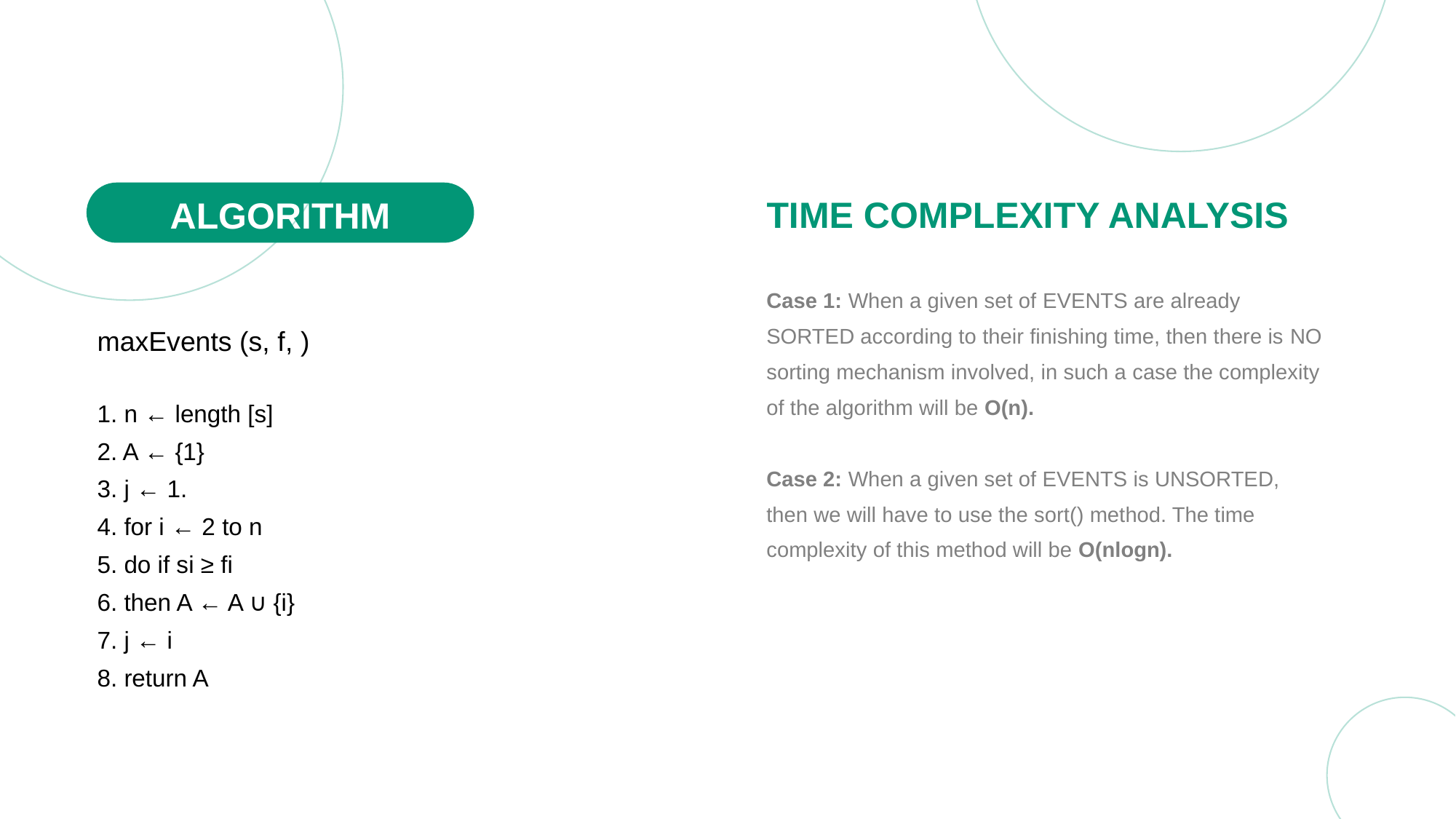

TIME COMPLEXITY ANALYSIS
Case 1: When a given set of EVENTS are already SORTED according to their finishing time, then there is NO sorting mechanism involved, in such a case the complexity of the algorithm will be O(n).

Case 2: When a given set of EVENTS is UNSORTED, then we will have to use the sort() method. The time complexity of this method will be O(nlogn).
ALGORITHM
maxEvents (s, f, )

1. n ← length [s]
2. A ← {1}
3. j ← 1.
4. for i ← 2 to n
5. do if si ≥ fi
6. then A ← A ∪ {i}
7. j ← i
8. return A